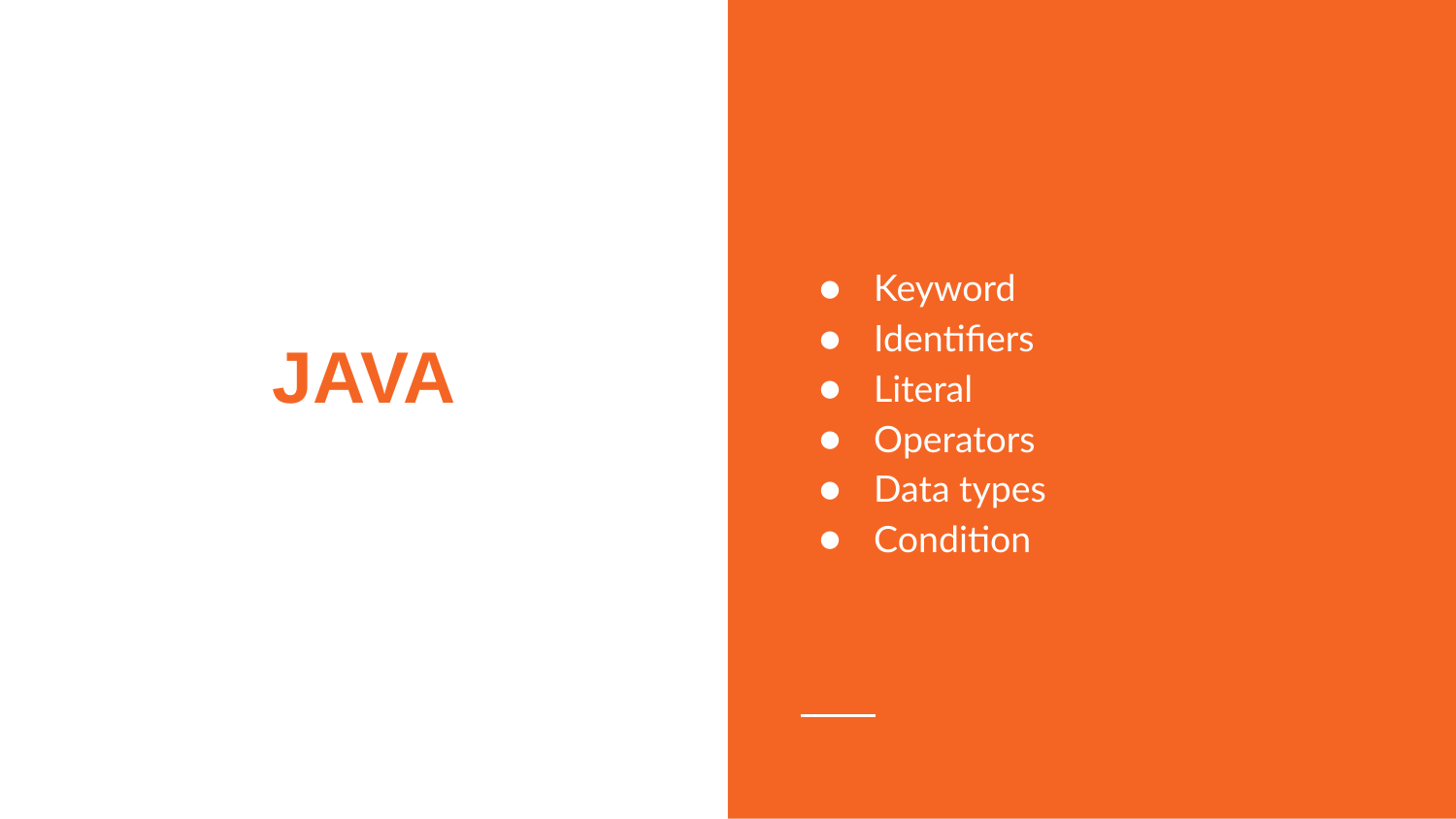

Keyword
Identifiers
Literal
Operators
Data types
Condition
# JAVA